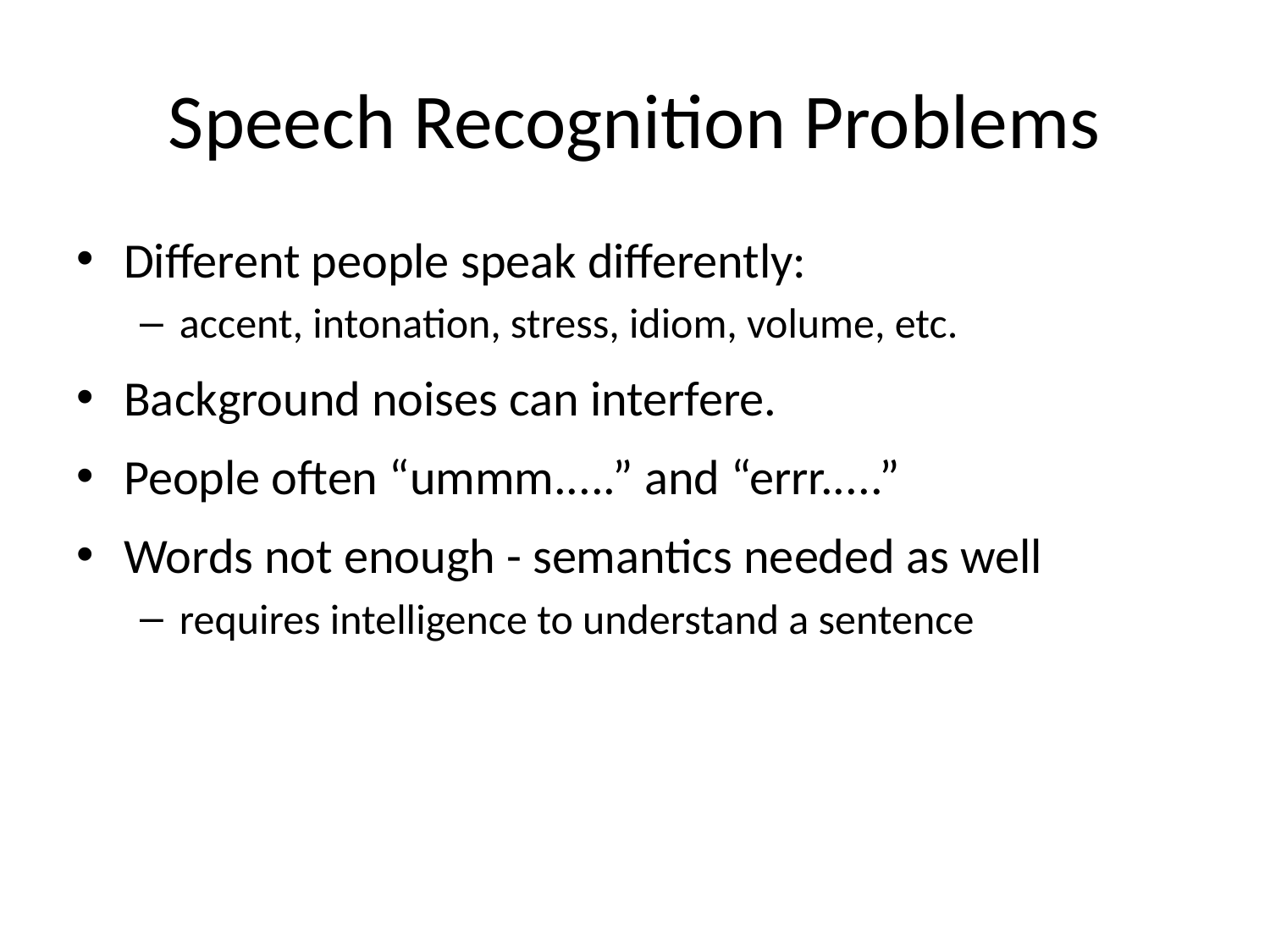

# Speech Recognition Problems
Different people speak differently:
accent, intonation, stress, idiom, volume, etc.
Background noises can interfere.
People often “ummm.....” and “errr.....”
Words not enough - semantics needed as well
requires intelligence to understand a sentence